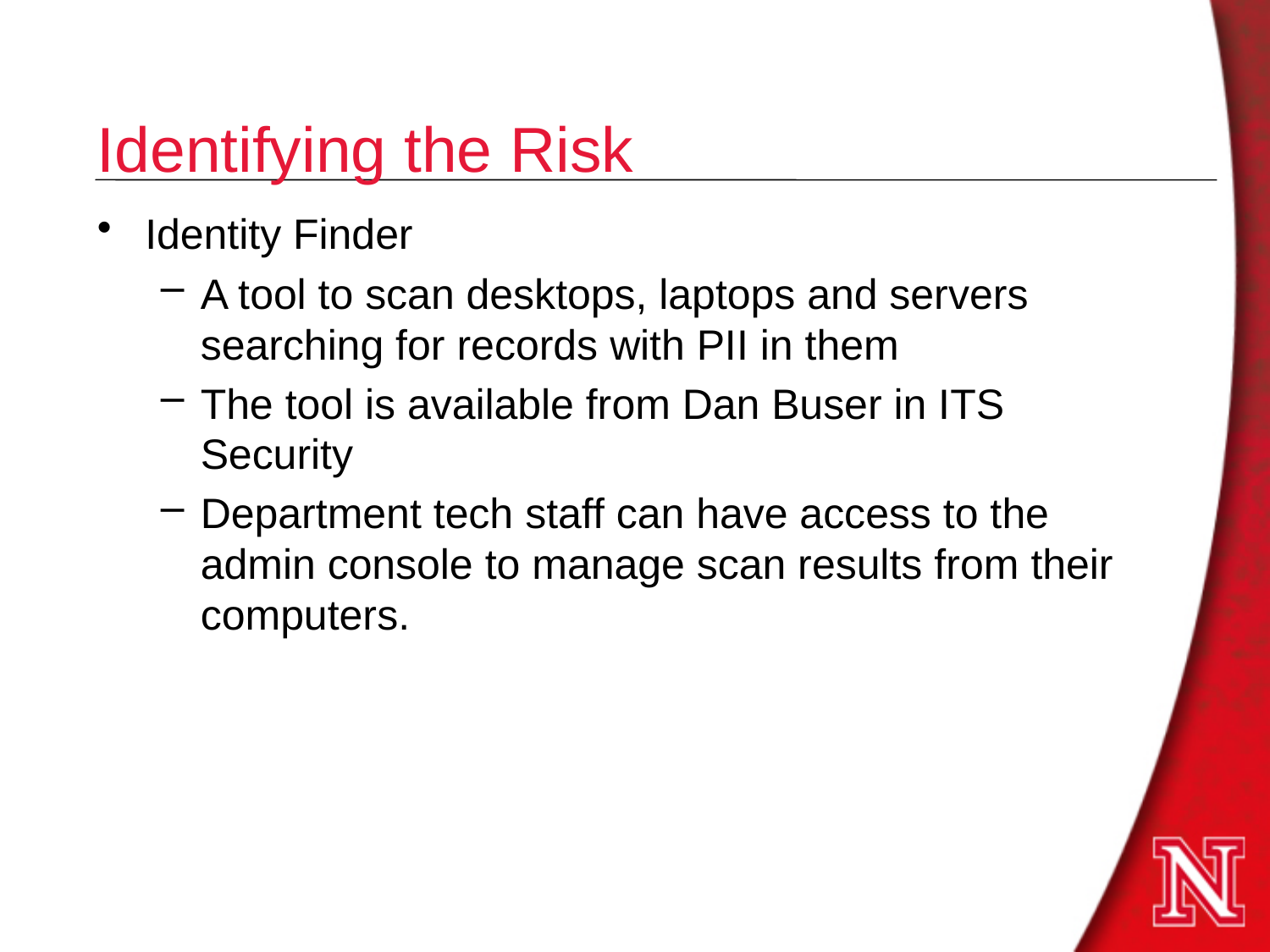

# Identifying the Risk
Identity Finder
A tool to scan desktops, laptops and servers searching for records with PII in them
The tool is available from Dan Buser in ITS Security
Department tech staff can have access to the admin console to manage scan results from their computers.